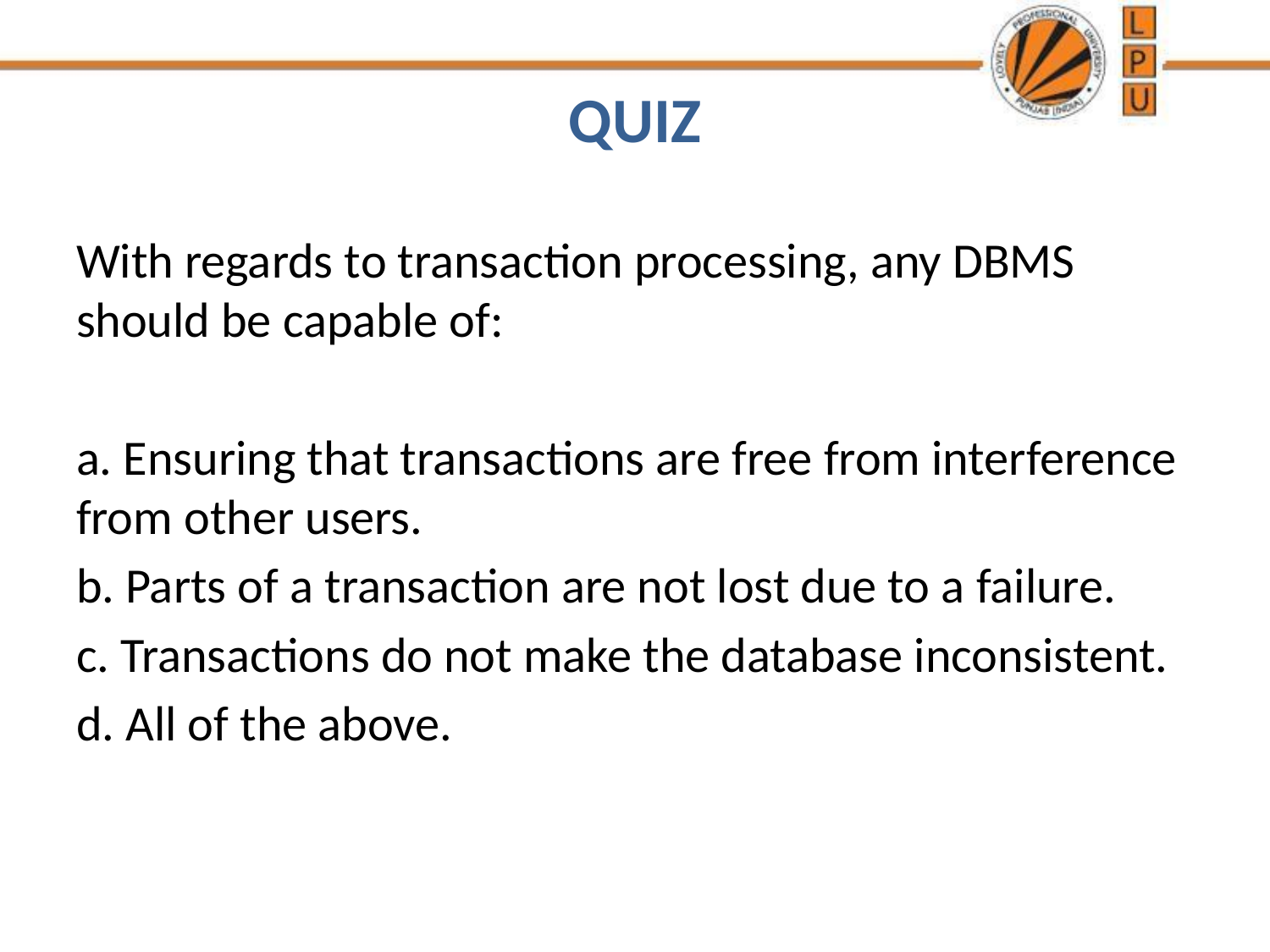

# QUIZ
With regards to transaction processing, any DBMS should be capable of:

a. Ensuring that transactions are free from interference from other users.
b. Parts of a transaction are not lost due to a failure.
c. Transactions do not make the database inconsistent.
d. All of the above.